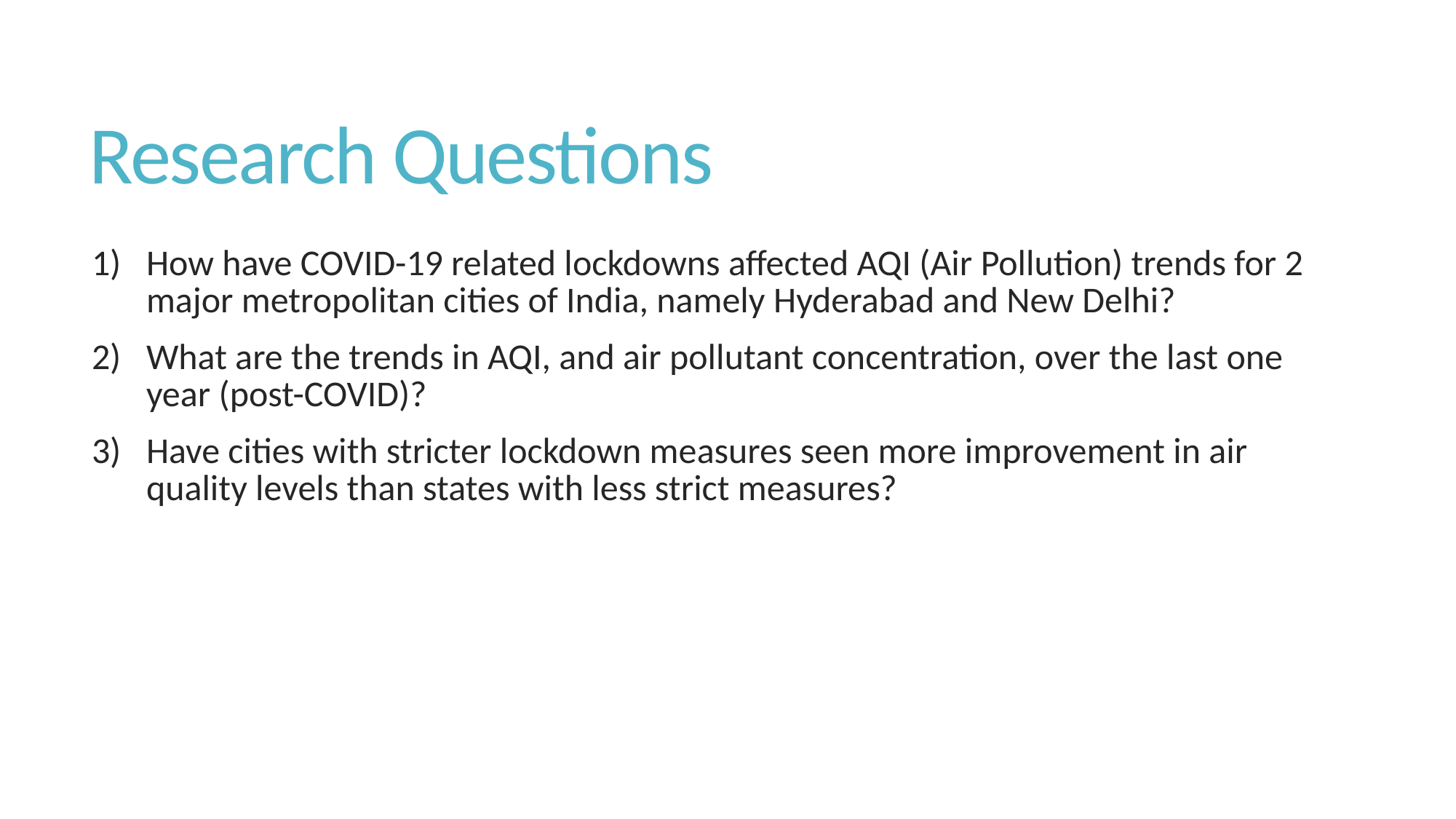

# Research Questions
How have COVID-19 related lockdowns affected AQI (Air Pollution) trends for 2 major metropolitan cities of India, namely Hyderabad and New Delhi?
What are the trends in AQI, and air pollutant concentration, over the last one year (post-COVID)?
Have cities with stricter lockdown measures seen more improvement in air quality levels than states with less strict measures?